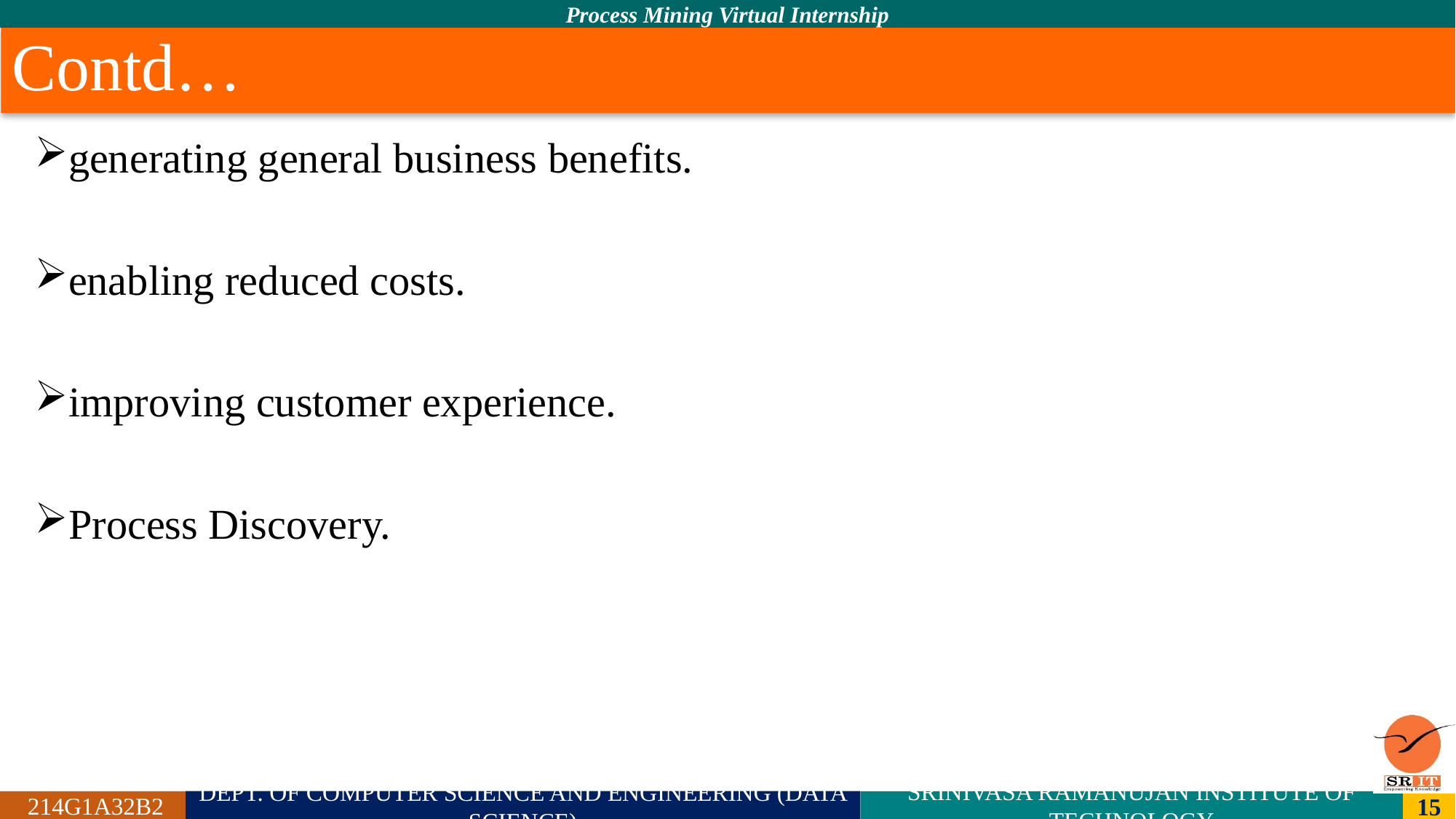

# Contd…
generating general business benefits.

enabling reduced costs.

improving customer experience.

Process Discovery.